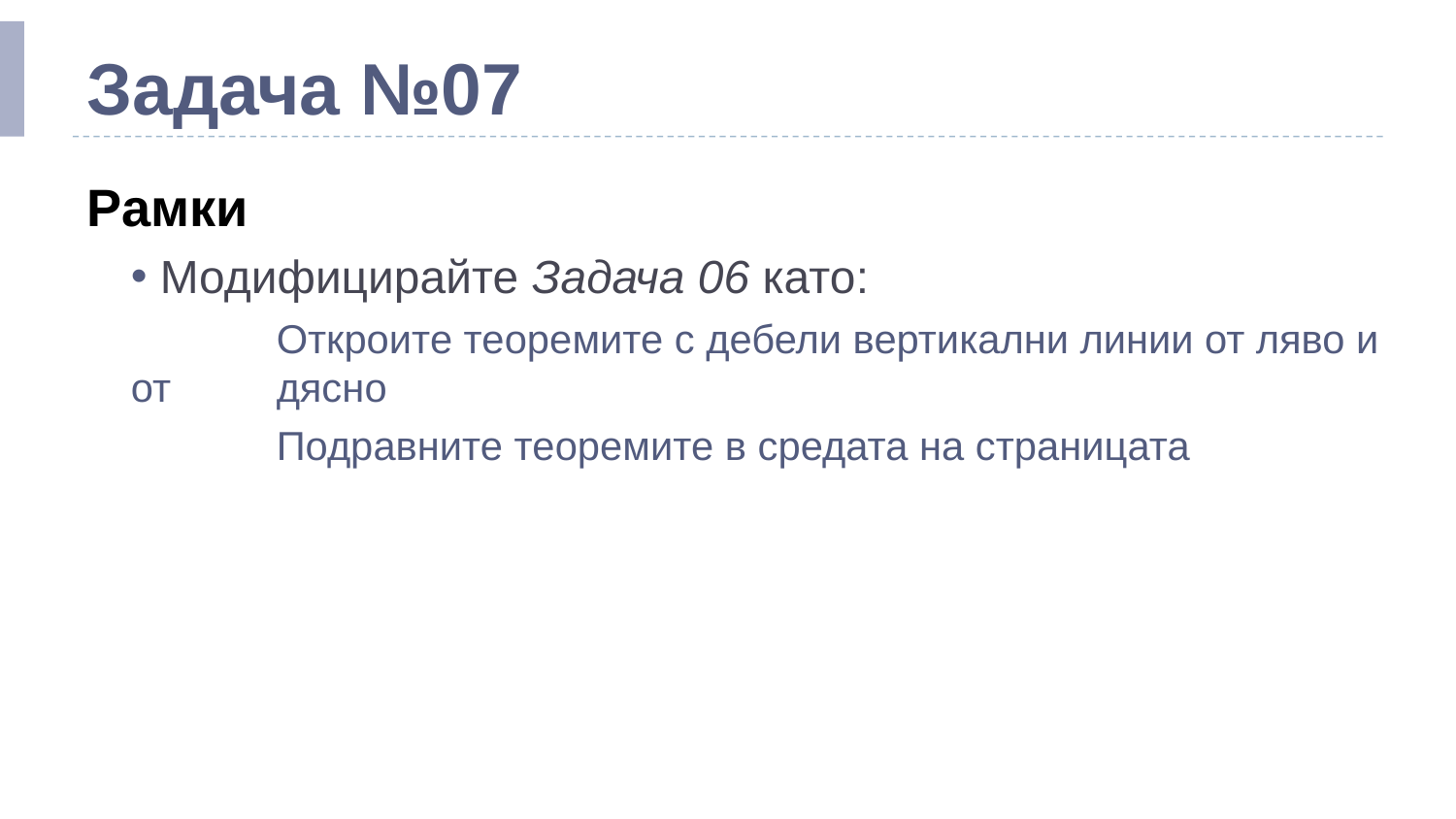

# Задача №07
Рамки
Модифицирайте Задача 06 като:
	Откроите теоремите с дебели вертикални линии от ляво и от 	дясно
	Подравните теоремите в средата на страницата